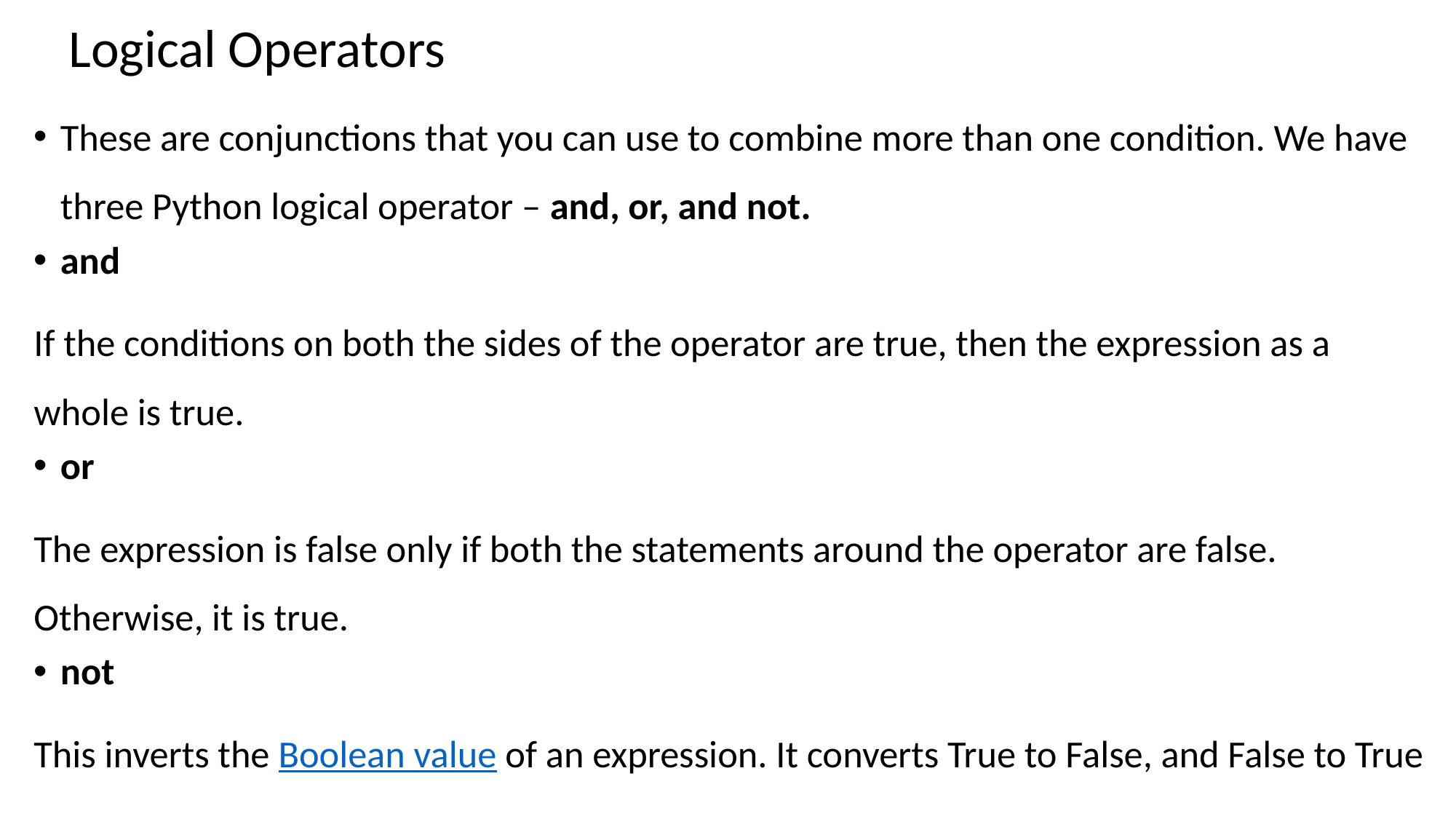

# Logical Operators
These are conjunctions that you can use to combine more than one condition. We have three Python logical operator – and, or, and not.
and
If the conditions on both the sides of the operator are true, then the expression as a whole is true.
or
The expression is false only if both the statements around the operator are false. Otherwise, it is true.
not
This inverts the Boolean value of an expression. It converts True to False, and False to True